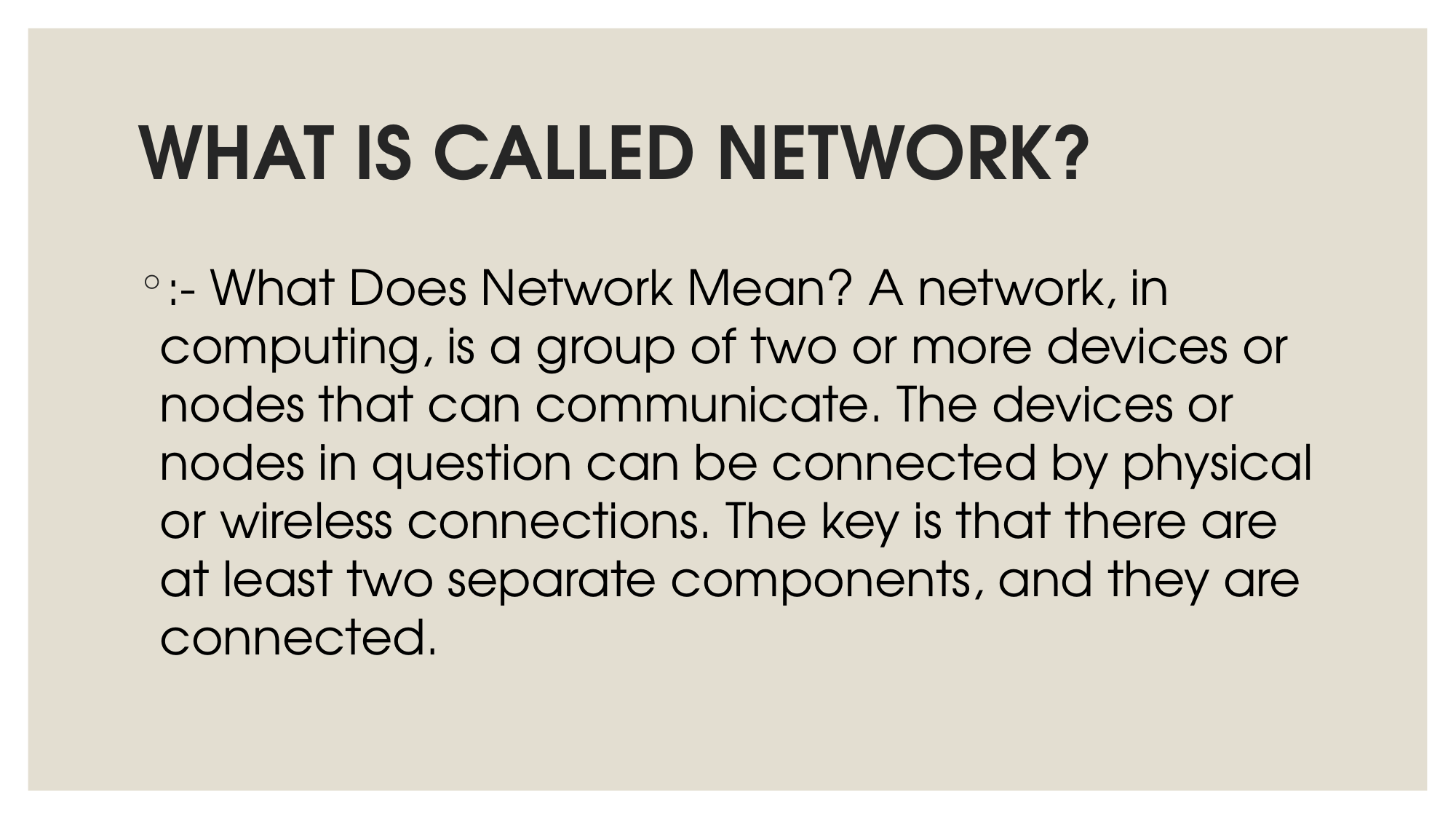

# WHAT IS CALLED NETWORK?
:- What Does Network Mean? A network, in computing, is a group of two or more devices or nodes that can communicate. The devices or nodes in question can be connected by physical or wireless connections. The key is that there are at least two separate components, and they are connected.